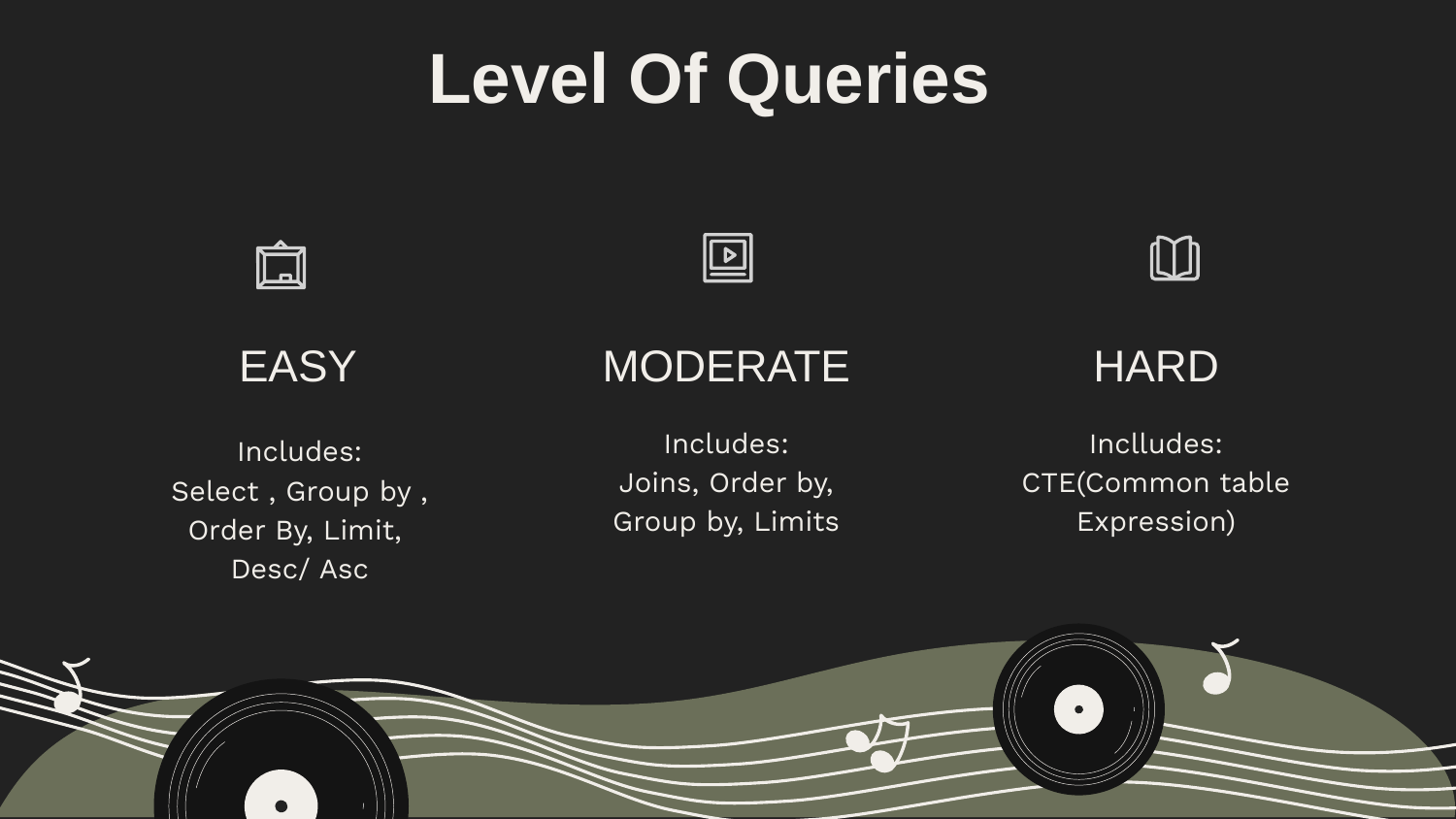

# Level Of Queries

EASY
MODERATE
HARD
Includes:
Joins, Order by,
Group by, Limits
Inclludes:
CTE(Common table
Expression)
Includes:
Select , Group by ,
Order By, Limit,
Desc/ Asc